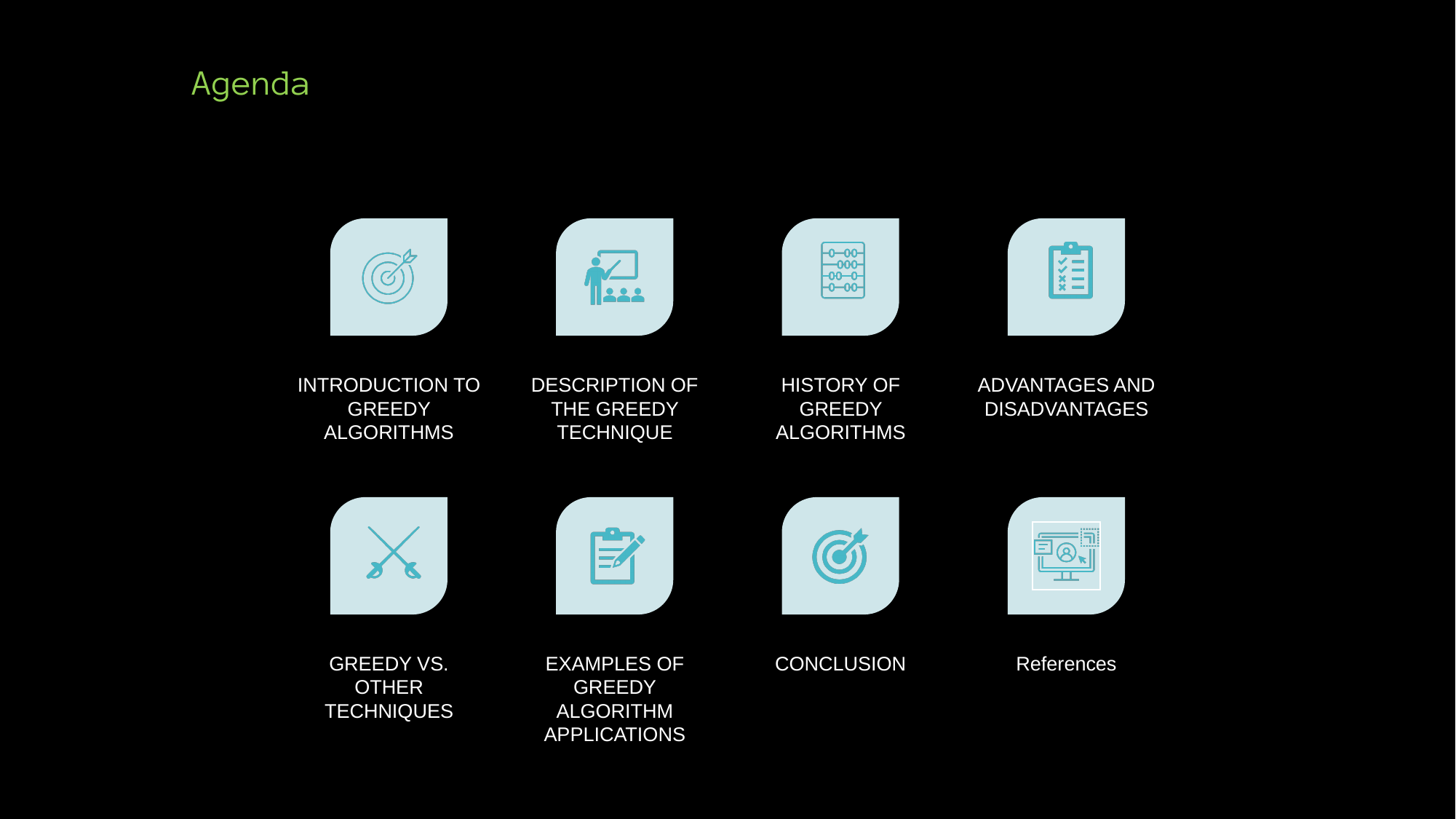

# Agenda
Introduction to Greedy Algorithms
Description of the Greedy Technique
History of Greedy Algorithms
Advantages and Disadvantages
Greedy vs. Other Techniques
Examples of Greedy Algorithm Applications
Conclusion
References